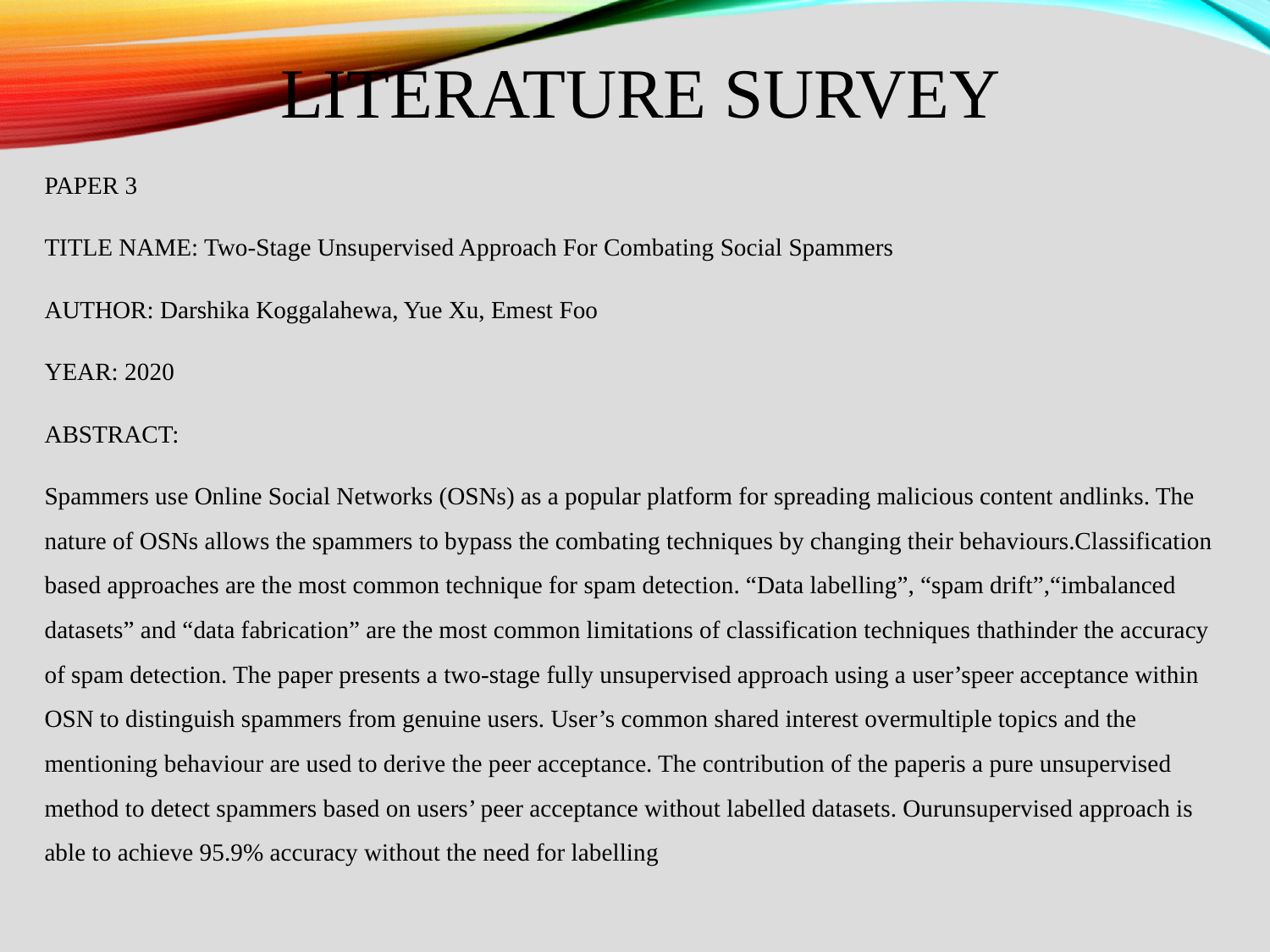

# LITERATURE SURVEY
PAPER 3
TITLE NAME: Two-Stage Unsupervised Approach For Combating Social Spammers
AUTHOR: Darshika Koggalahewa, Yue Xu, Emest Foo
YEAR: 2020
ABSTRACT:
Spammers use Online Social Networks (OSNs) as a popular platform for spreading malicious content andlinks. The nature of OSNs allows the spammers to bypass the combating techniques by changing their behaviours.Classification based approaches are the most common technique for spam detection. “Data labelling”, “spam drift”,“imbalanced datasets” and “data fabrication” are the most common limitations of classification techniques thathinder the accuracy of spam detection. The paper presents a two-stage fully unsupervised approach using a user’speer acceptance within OSN to distinguish spammers from genuine users. User’s common shared interest overmultiple topics and the mentioning behaviour are used to derive the peer acceptance. The contribution of the paperis a pure unsupervised method to detect spammers based on users’ peer acceptance without labelled datasets. Ourunsupervised approach is able to achieve 95.9% accuracy without the need for labelling